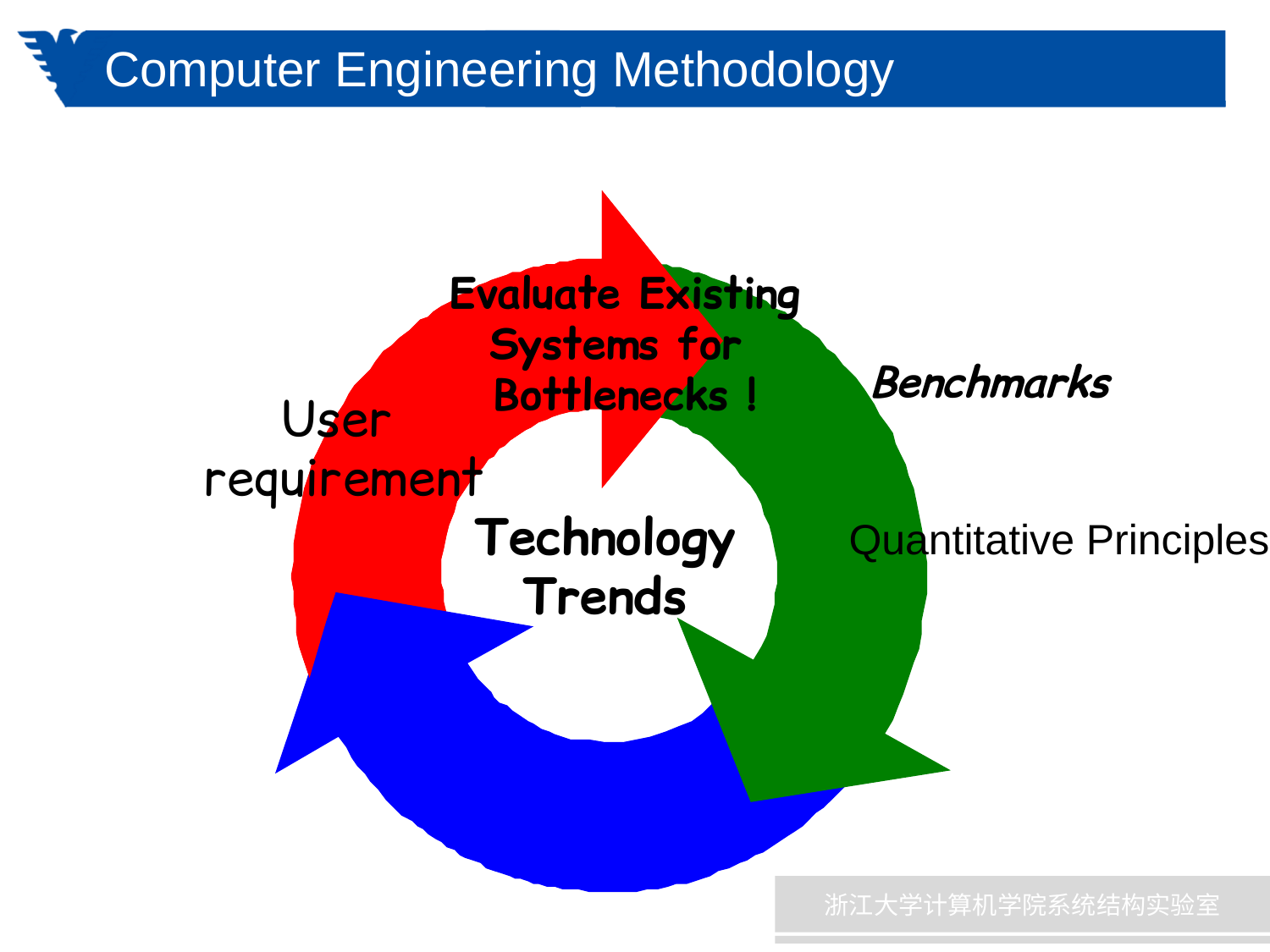

# Computer Engineering Methodology

Evaluate Existing
Systems for
Bottlenecks !
Benchmarks
User
requirement
Technology
Trends
Quantitative Principles